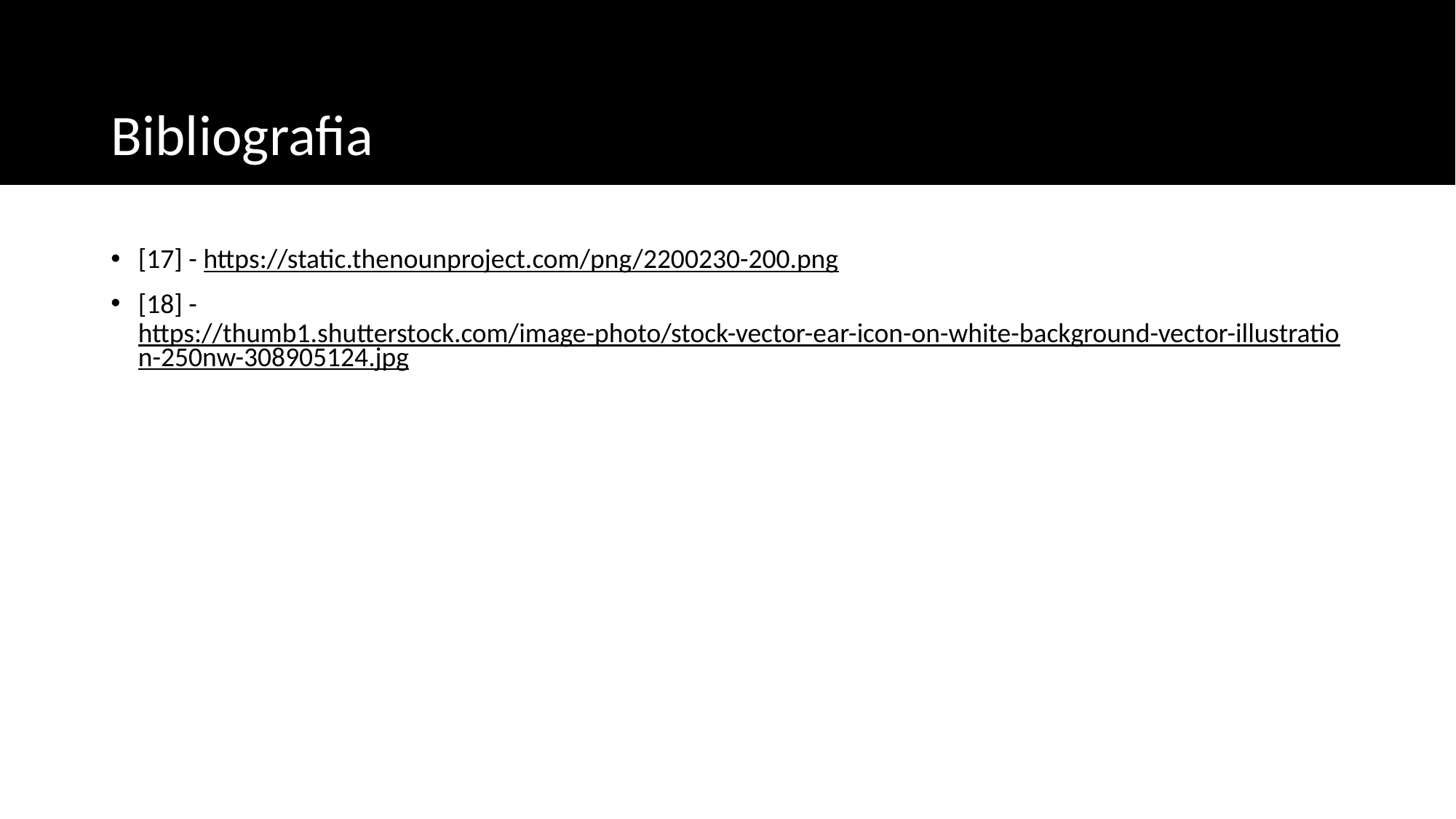

# Bibliografia

[17] - https://static.thenounproject.com/png/2200230-200.png
[18] - https://thumb1.shutterstock.com/image-photo/stock-vector-ear-icon-on-white-background-vector-illustration-250nw-308905124.jpg

 Análise de Requisitos 32